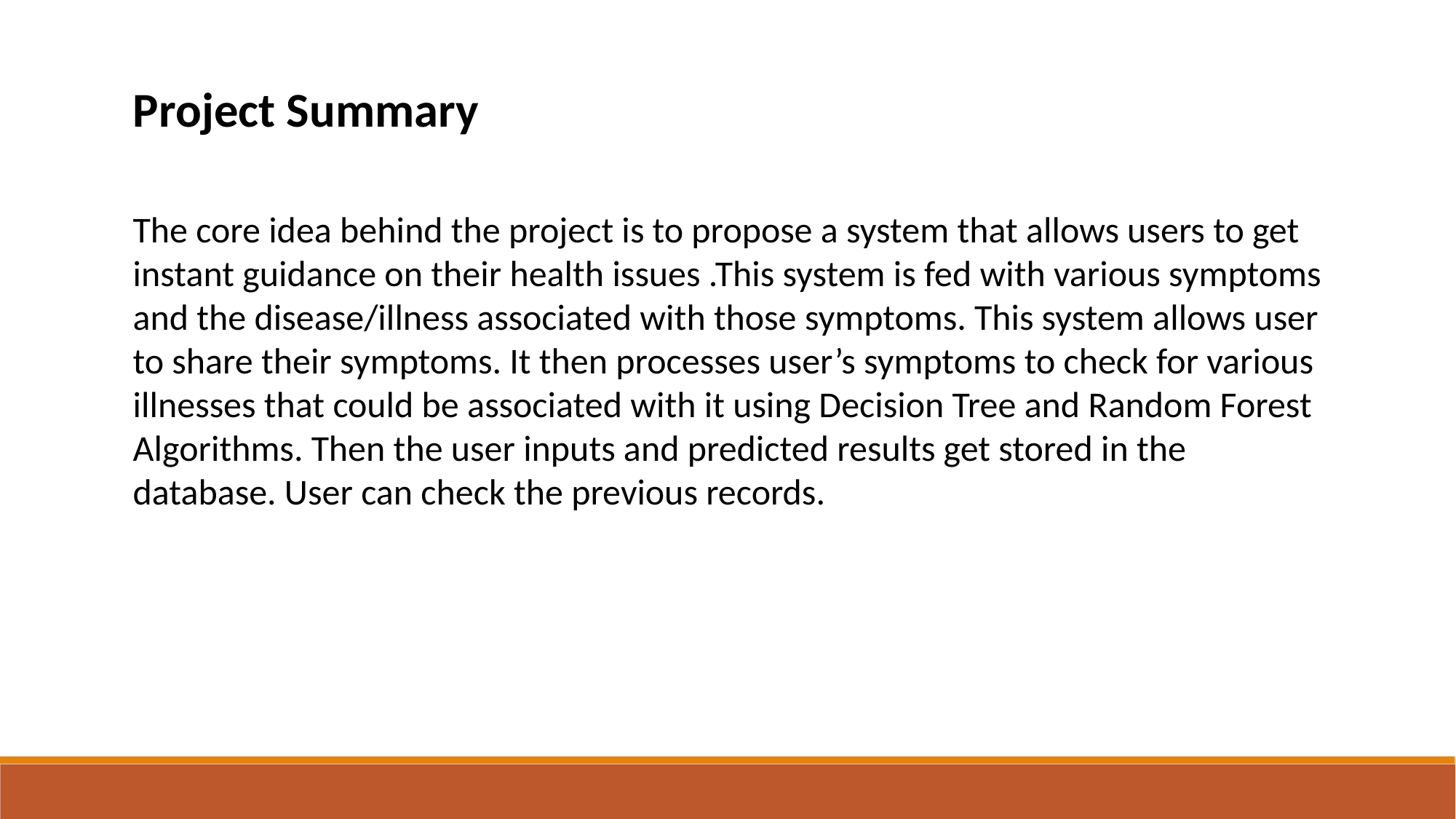

Project Summary
The core idea behind the project is to propose a system that allows users to get instant guidance on their health issues .This system is fed with various symptoms and the disease/illness associated with those symptoms. This system allows user to share their symptoms. It then processes user’s symptoms to check for various illnesses that could be associated with it using Decision Tree and Random Forest Algorithms. Then the user inputs and predicted results get stored in the database. User can check the previous records.